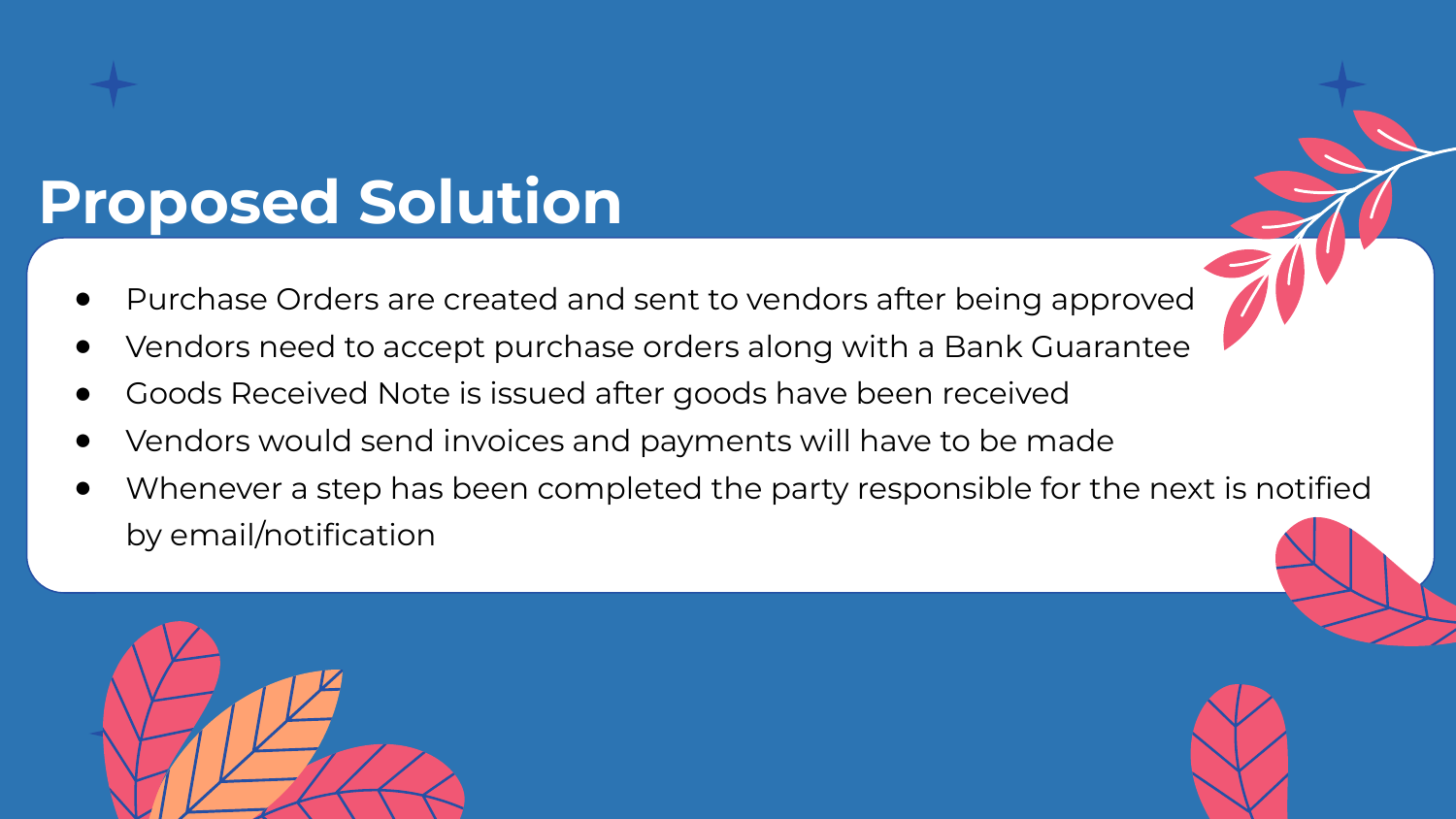

# Proposed Solution

Purchase Orders are created and sent to vendors after being approved
Vendors need to accept purchase orders along with a Bank Guarantee
Goods Received Note is issued after goods have been received
Vendors would send invoices and payments will have to be made
Whenever a step has been completed the party responsible for the next is notified by email/notification